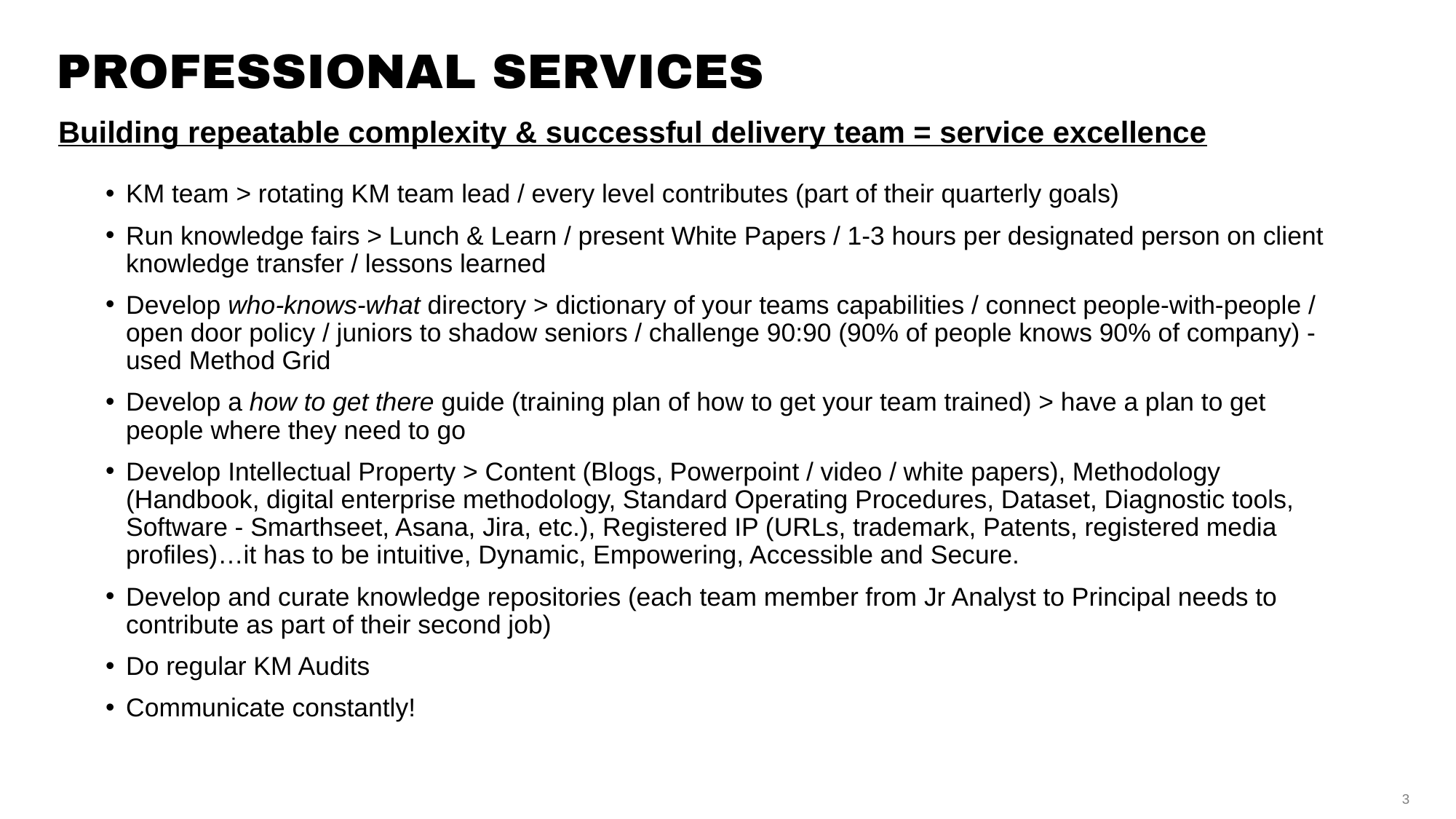

PROFESSIONAL SERVICES
Building repeatable complexity & successful delivery team = service excellence
KM team > rotating KM team lead / every level contributes (part of their quarterly goals)
Run knowledge fairs > Lunch & Learn / present White Papers / 1-3 hours per designated person on client knowledge transfer / lessons learned
Develop who-knows-what directory > dictionary of your teams capabilities / connect people-with-people / open door policy / juniors to shadow seniors / challenge 90:90 (90% of people knows 90% of company) - used Method Grid
Develop a how to get there guide (training plan of how to get your team trained) > have a plan to get people where they need to go
Develop Intellectual Property > Content (Blogs, Powerpoint / video / white papers), Methodology (Handbook, digital enterprise methodology, Standard Operating Procedures, Dataset, Diagnostic tools, Software - Smarthseet, Asana, Jira, etc.), Registered IP (URLs, trademark, Patents, registered media profiles)…it has to be intuitive, Dynamic, Empowering, Accessible and Secure.
Develop and curate knowledge repositories (each team member from Jr Analyst to Principal needs to contribute as part of their second job)
Do regular KM Audits
Communicate constantly!
3